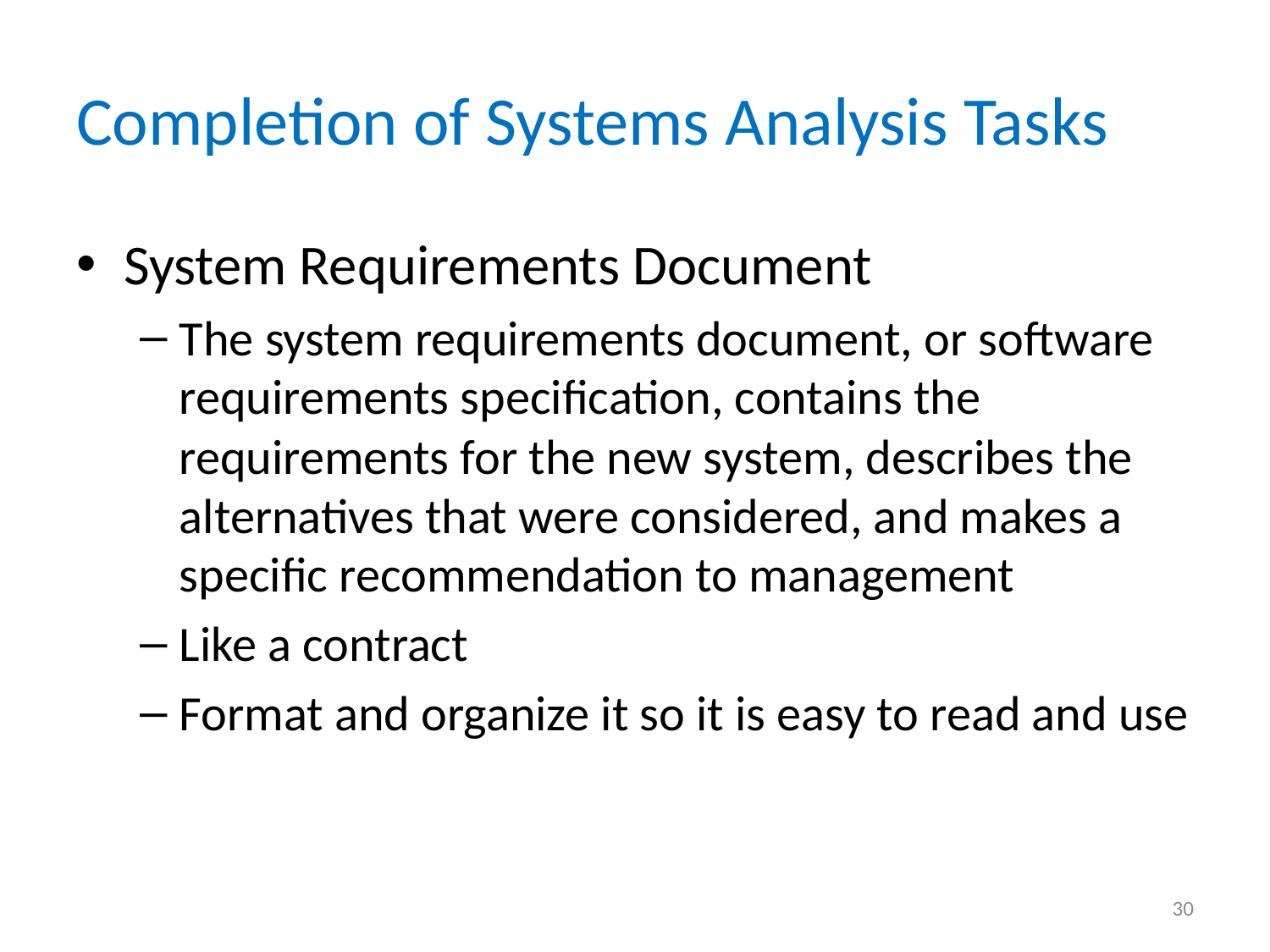

# Completion of Systems Analysis Tasks
System Requirements Document
The system requirements document, or software requirements specification, contains the requirements for the new system, describes the alternatives that were considered, and makes a specific recommendation to management
Like a contract
Format and organize it so it is easy to read and use
30